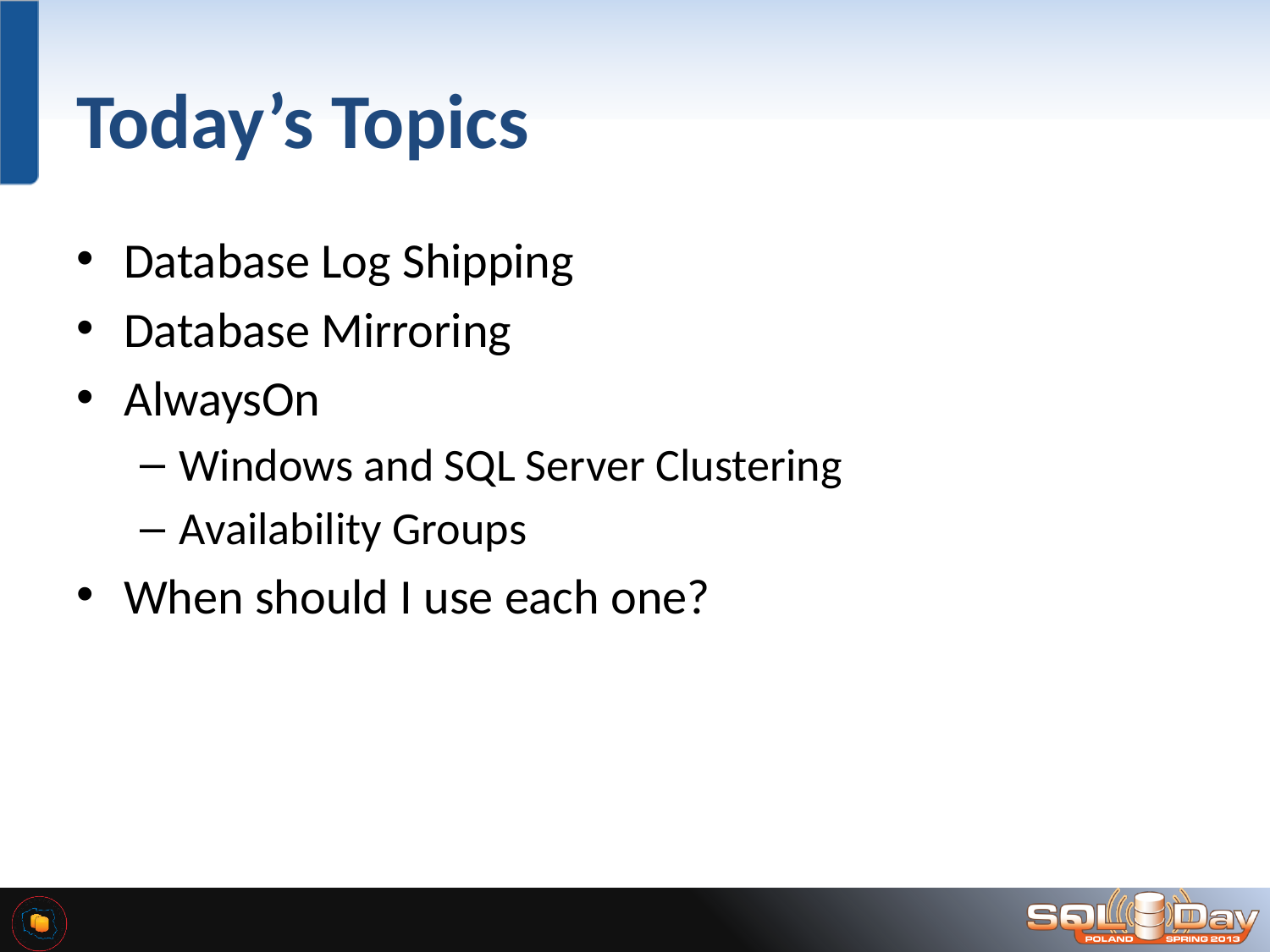

# Today’s Topics
Database Log Shipping
Database Mirroring
AlwaysOn
Windows and SQL Server Clustering
Availability Groups
When should I use each one?